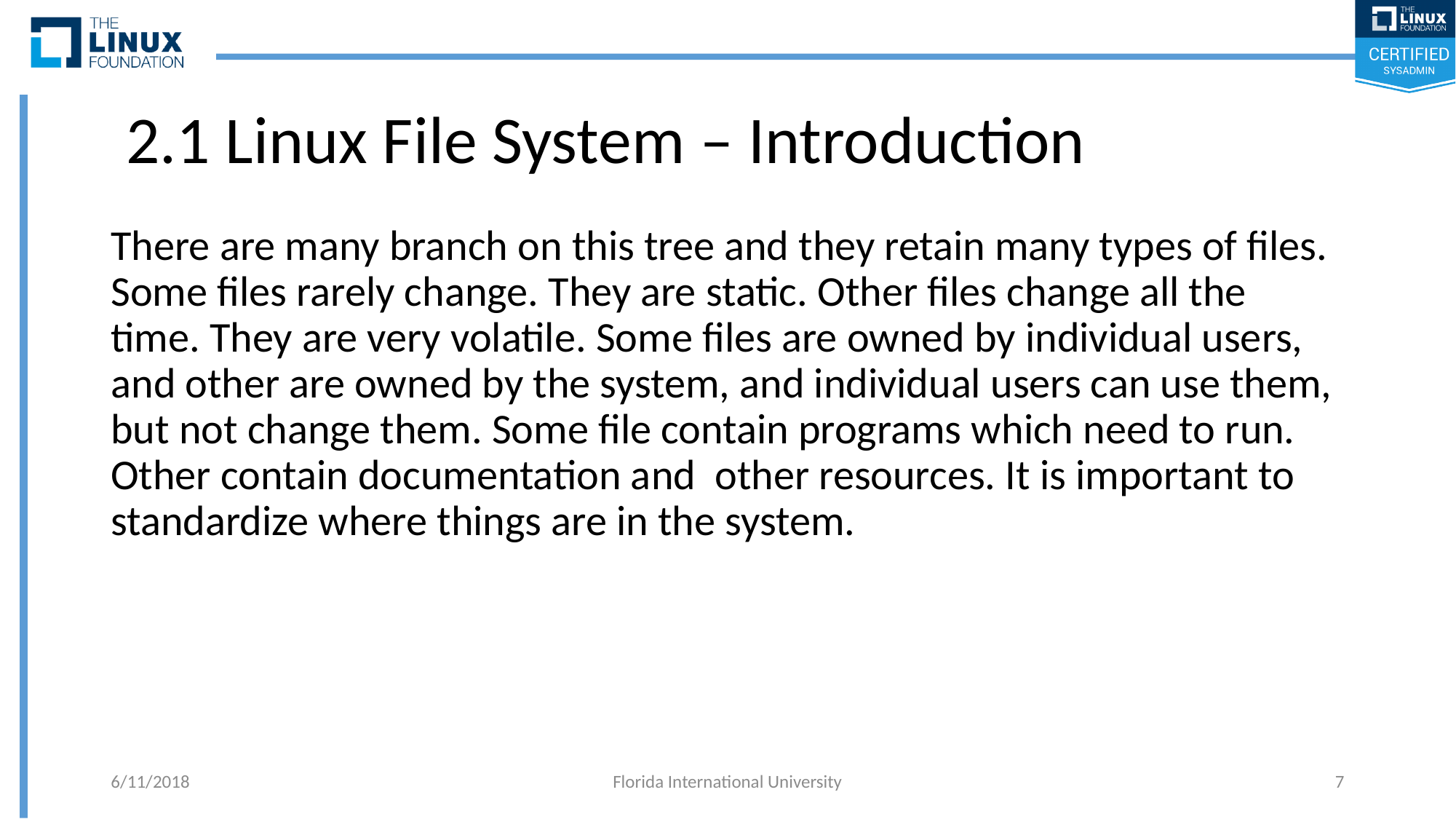

# 2.1 Linux File System – Introduction
There are many branch on this tree and they retain many types of files. Some files rarely change. They are static. Other files change all the time. They are very volatile. Some files are owned by individual users, and other are owned by the system, and individual users can use them, but not change them. Some file contain programs which need to run. Other contain documentation and  other resources. It is important to standardize where things are in the system.

6/11/2018
Florida International University
7